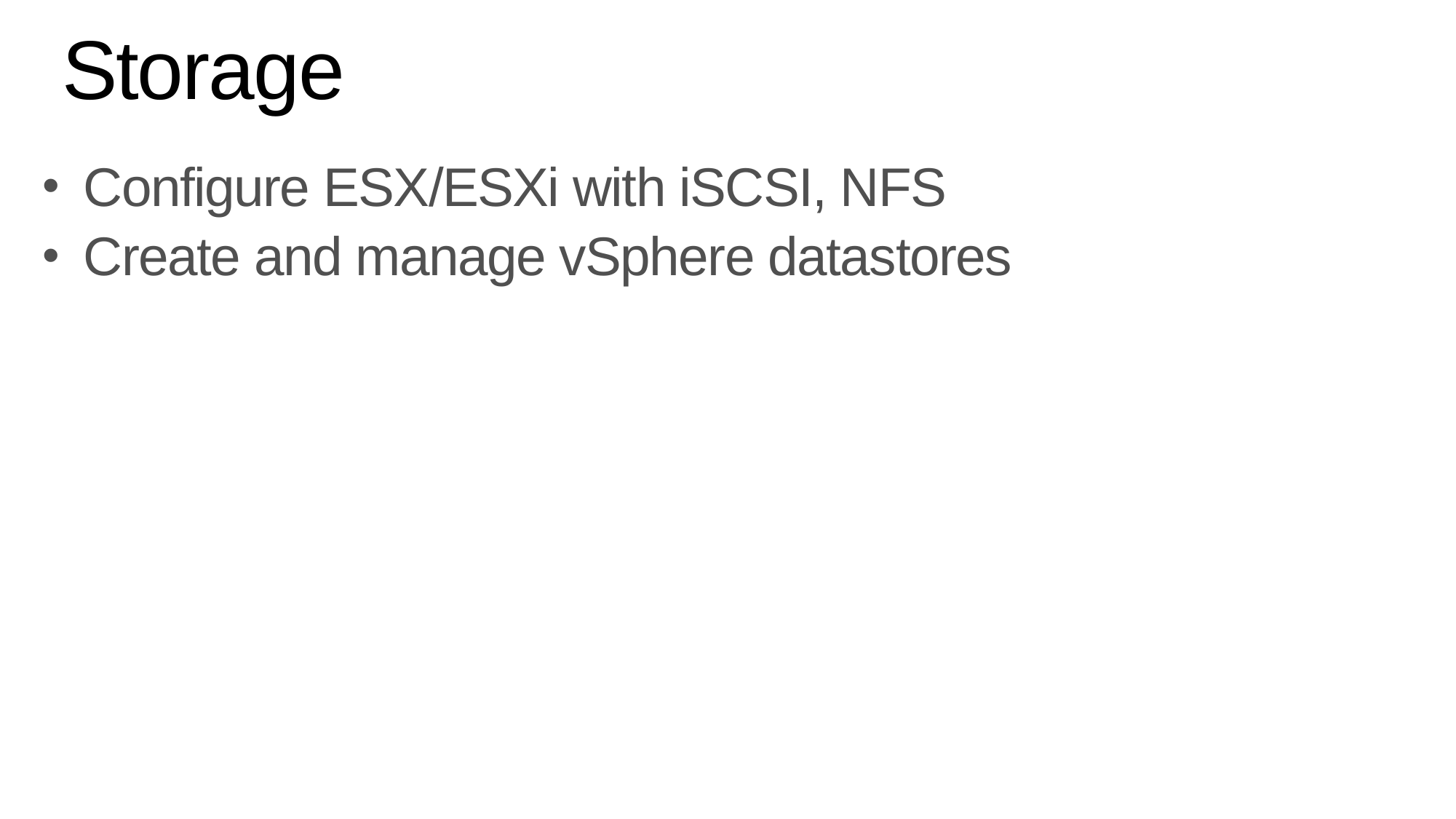

# Storage
Configure ESX/ESXi with iSCSI, NFS
Create and manage vSphere datastores